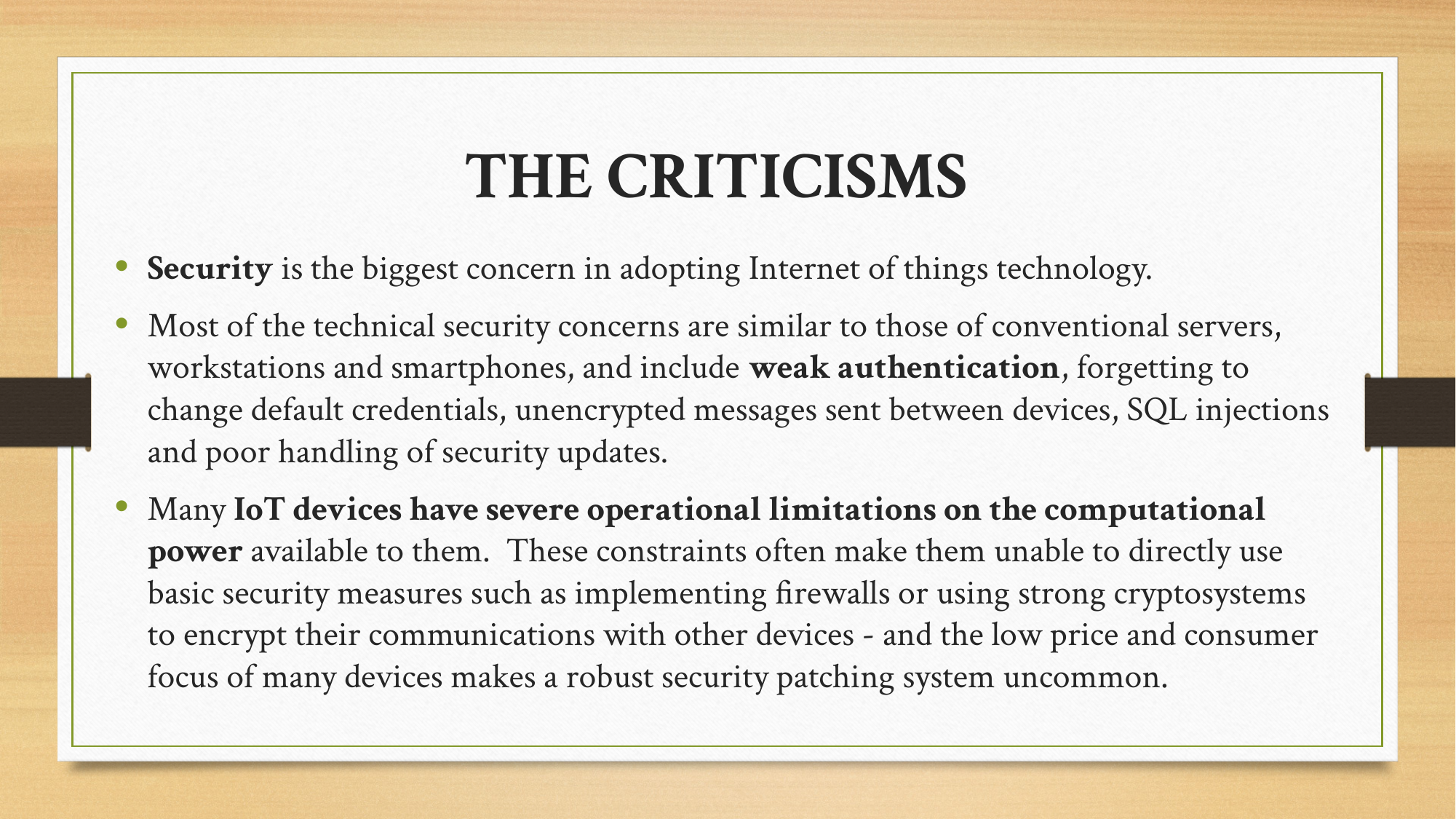

THE CRITICISMS
Security is the biggest concern in adopting Internet of things technology.
Most of the technical security concerns are similar to those of conventional servers, workstations and smartphones, and include weak authentication, forgetting to change default credentials, unencrypted messages sent between devices, SQL injections and poor handling of security updates.
Many IoT devices have severe operational limitations on the computational power available to them.  These constraints often make them unable to directly use basic security measures such as implementing firewalls or using strong cryptosystems to encrypt their communications with other devices - and the low price and consumer focus of many devices makes a robust security patching system uncommon.